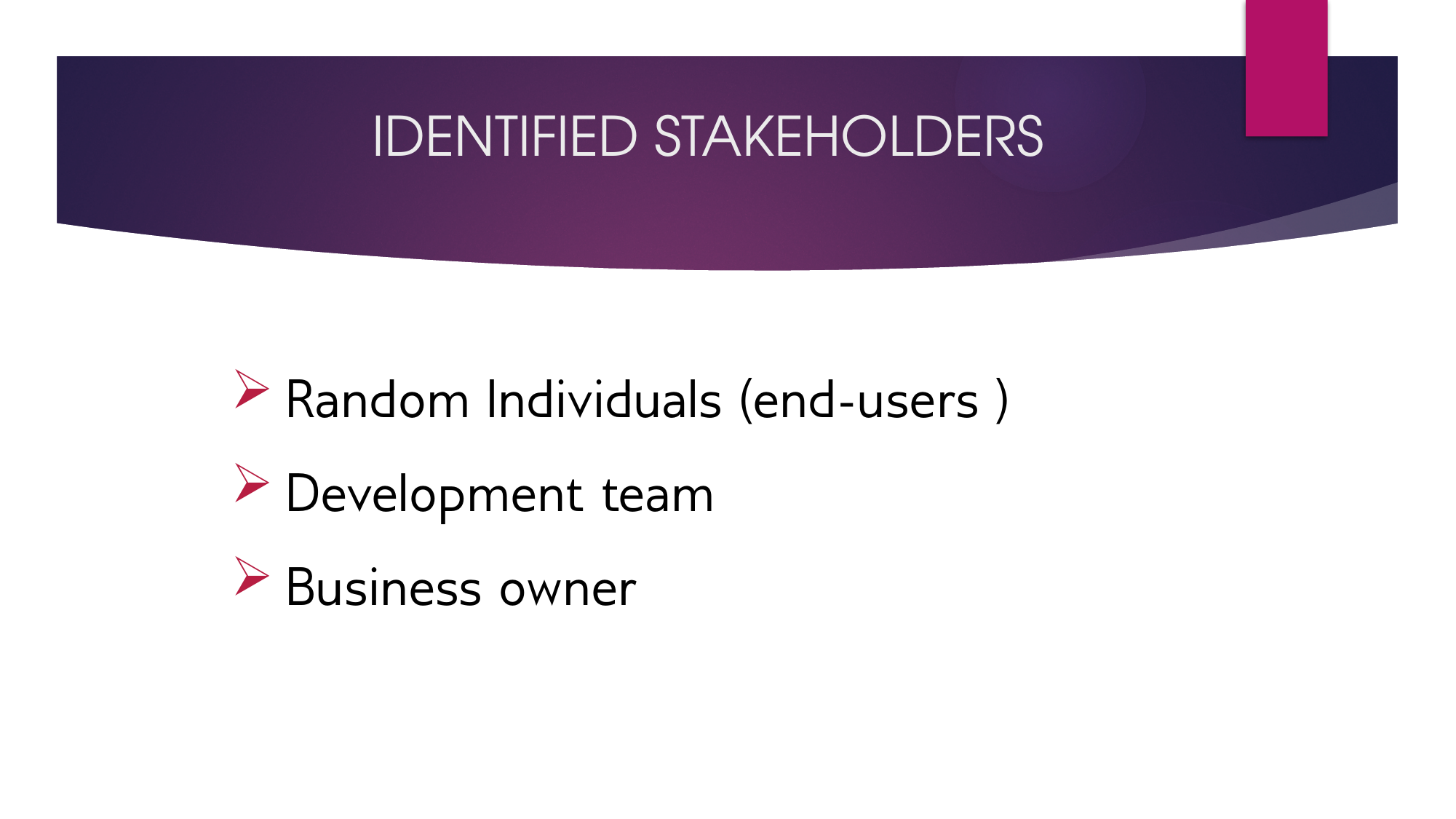

# IDENTIFIED STAKEHOLDERS
Random Individuals (end-users )
Development team
Business owner